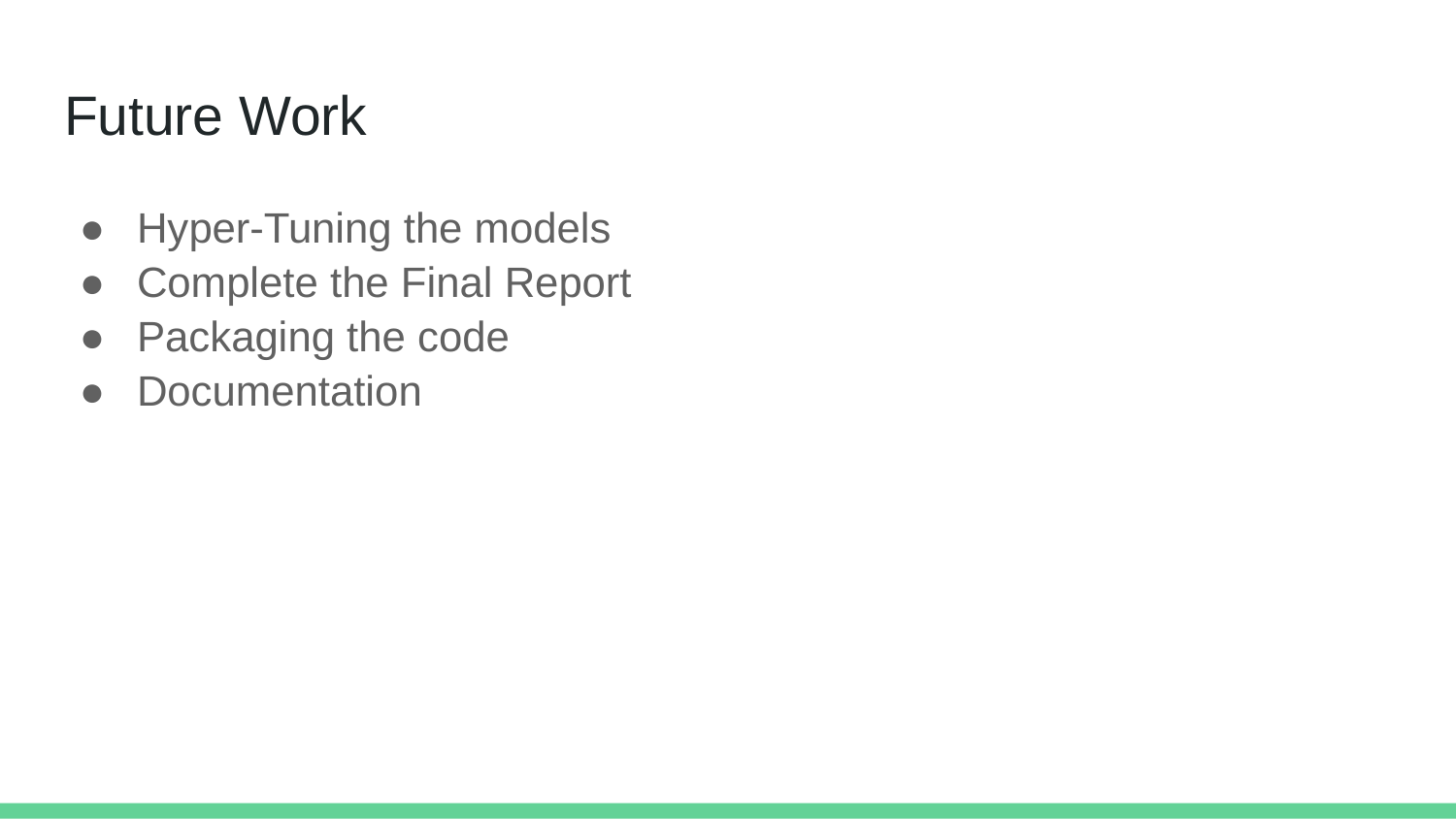

# Future Work
Hyper-Tuning the models
Complete the Final Report
Packaging the code
Documentation